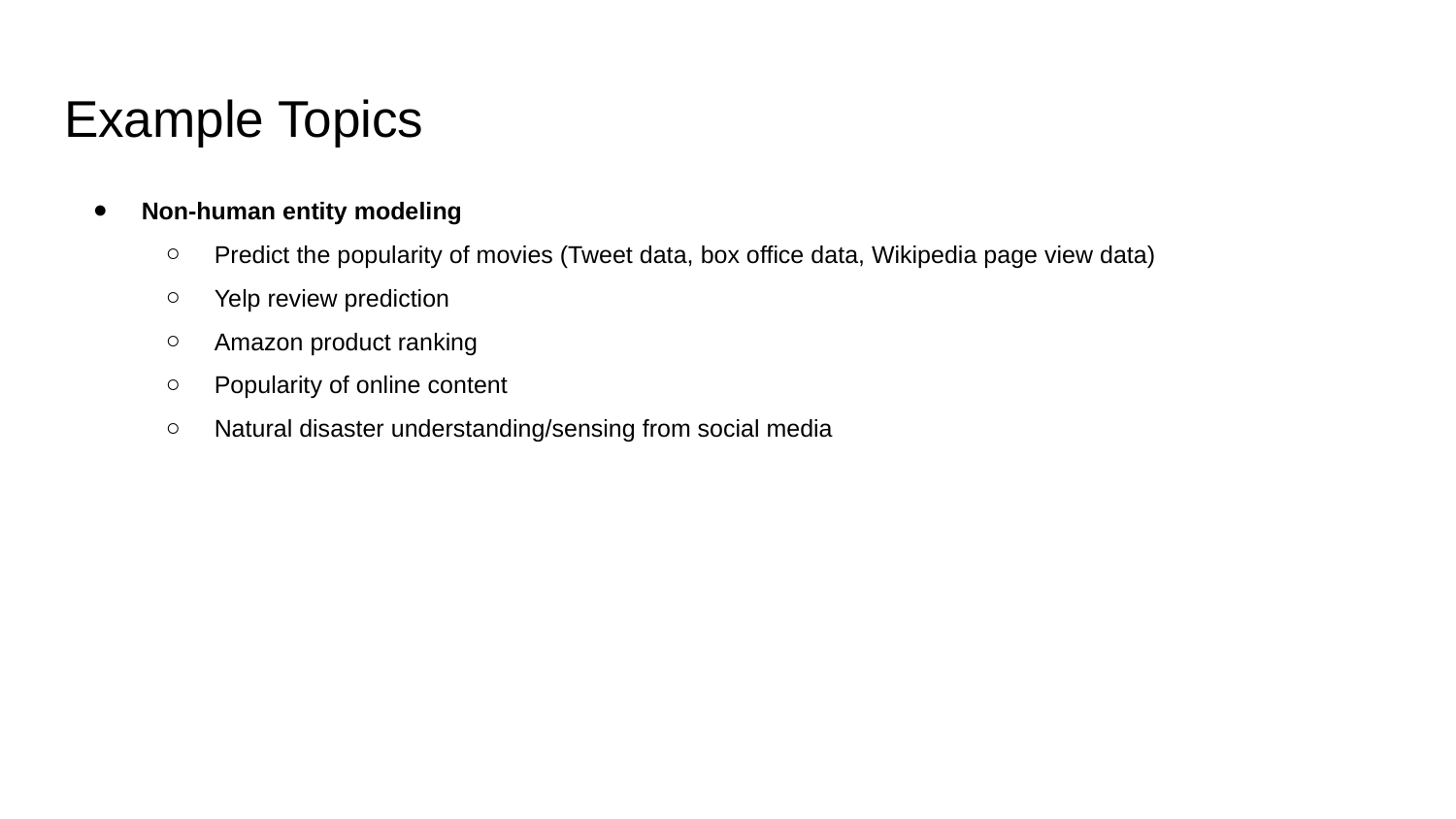

Example Topics
Non-human entity modeling
Predict the popularity of movies (Tweet data, box office data, Wikipedia page view data)
Yelp review prediction
Amazon product ranking
Popularity of online content
Natural disaster understanding/sensing from social media